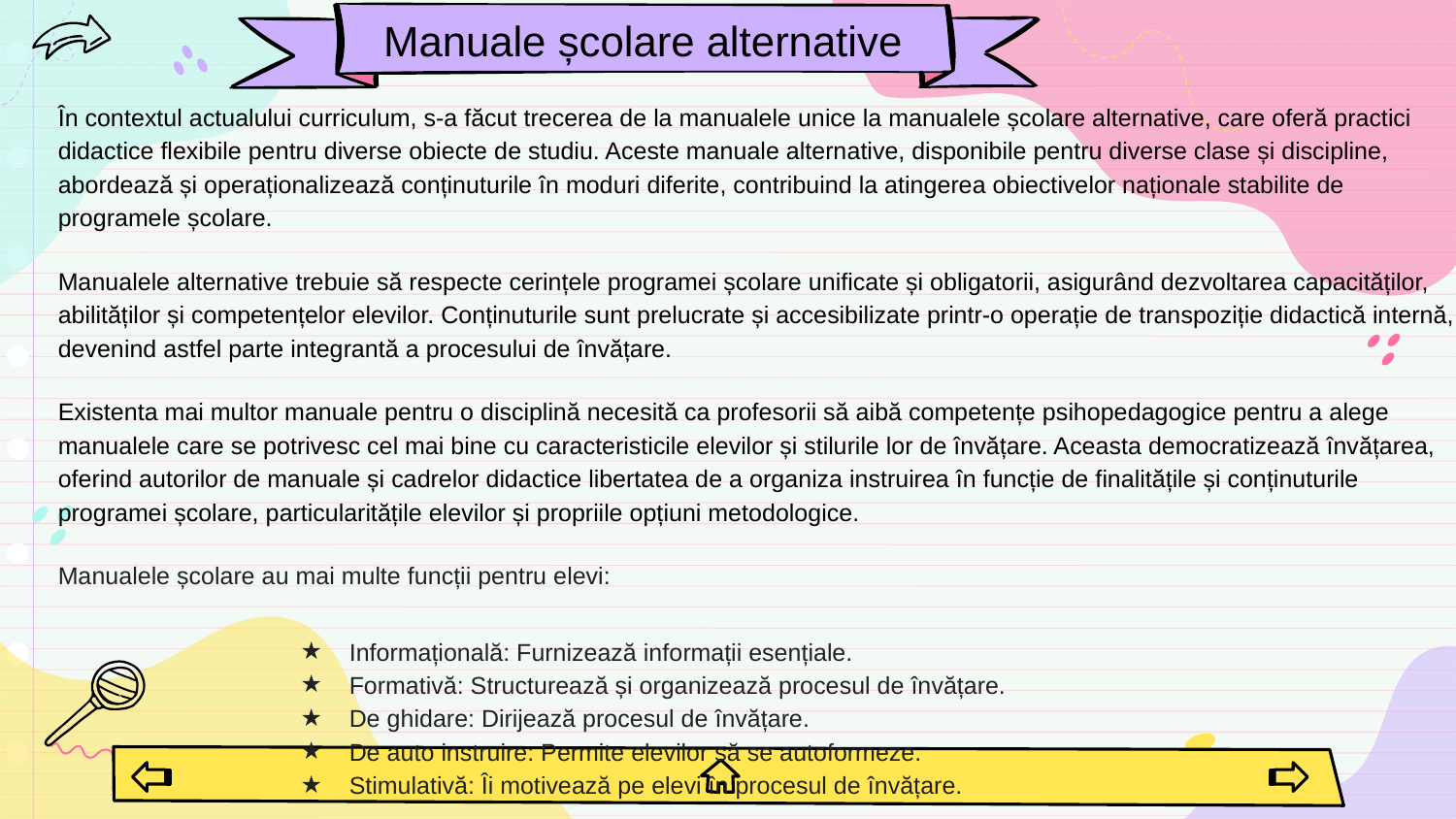

# Manuale școlare alternative

În contextul actualului curriculum, s-a făcut trecerea de la manualele unice la manualele școlare alternative, care oferă practici didactice flexibile pentru diverse obiecte de studiu. Aceste manuale alternative, disponibile pentru diverse clase și discipline, abordează și operaționalizează conținuturile în moduri diferite, contribuind la atingerea obiectivelor naționale stabilite de programele școlare.
Manualele alternative trebuie să respecte cerințele programei școlare unificate și obligatorii, asigurând dezvoltarea capacităților, abilităților și competențelor elevilor. Conținuturile sunt prelucrate și accesibilizate printr-o operație de transpoziție didactică internă, devenind astfel parte integrantă a procesului de învățare.
Existenta mai multor manuale pentru o disciplină necesită ca profesorii să aibă competențe psihopedagogice pentru a alege manualele care se potrivesc cel mai bine cu caracteristicile elevilor și stilurile lor de învățare. Aceasta democratizează învățarea, oferind autorilor de manuale și cadrelor didactice libertatea de a organiza instruirea în funcție de finalitățile și conținuturile programei școlare, particularitățile elevilor și propriile opțiuni metodologice.
Manualele școlare au mai multe funcții pentru elevi:
Informațională: Furnizează informații esențiale.
Formativă: Structurează și organizează procesul de învățare.
De ghidare: Dirijează procesul de învățare.
De auto instruire: Permite elevilor să se autoformeze.
Stimulativă: Îi motivează pe elevi în procesul de învățare.